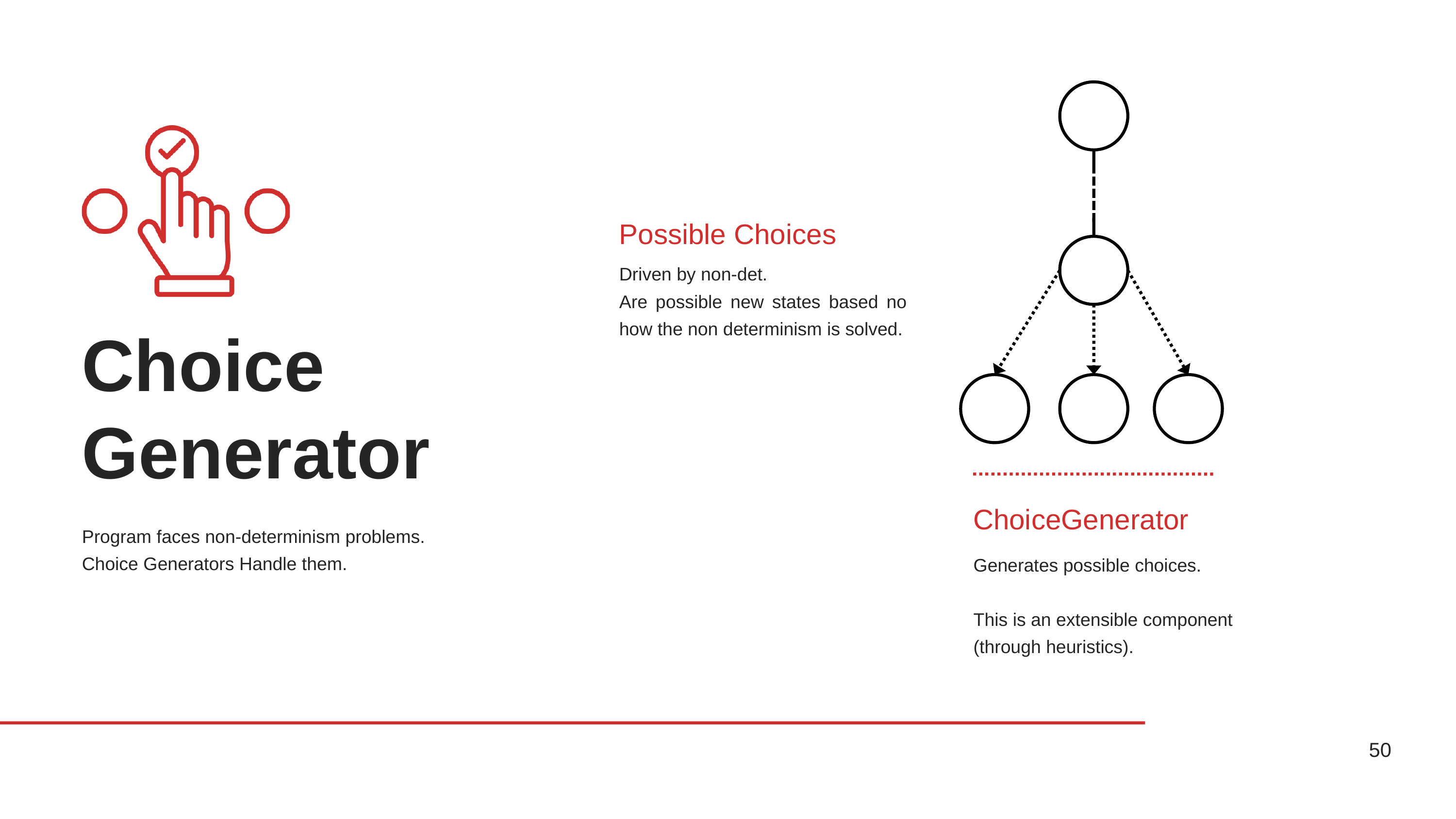

Possible Choices

Driven by non-det.
Are possible new states based no how the non determinism is solved.

Choice
Generator

ChoiceGenerator
Program faces non-determinism problems.
Choice Generators Handle them.
Generates possible choices.

This is an extensible component (through heuristics).

50